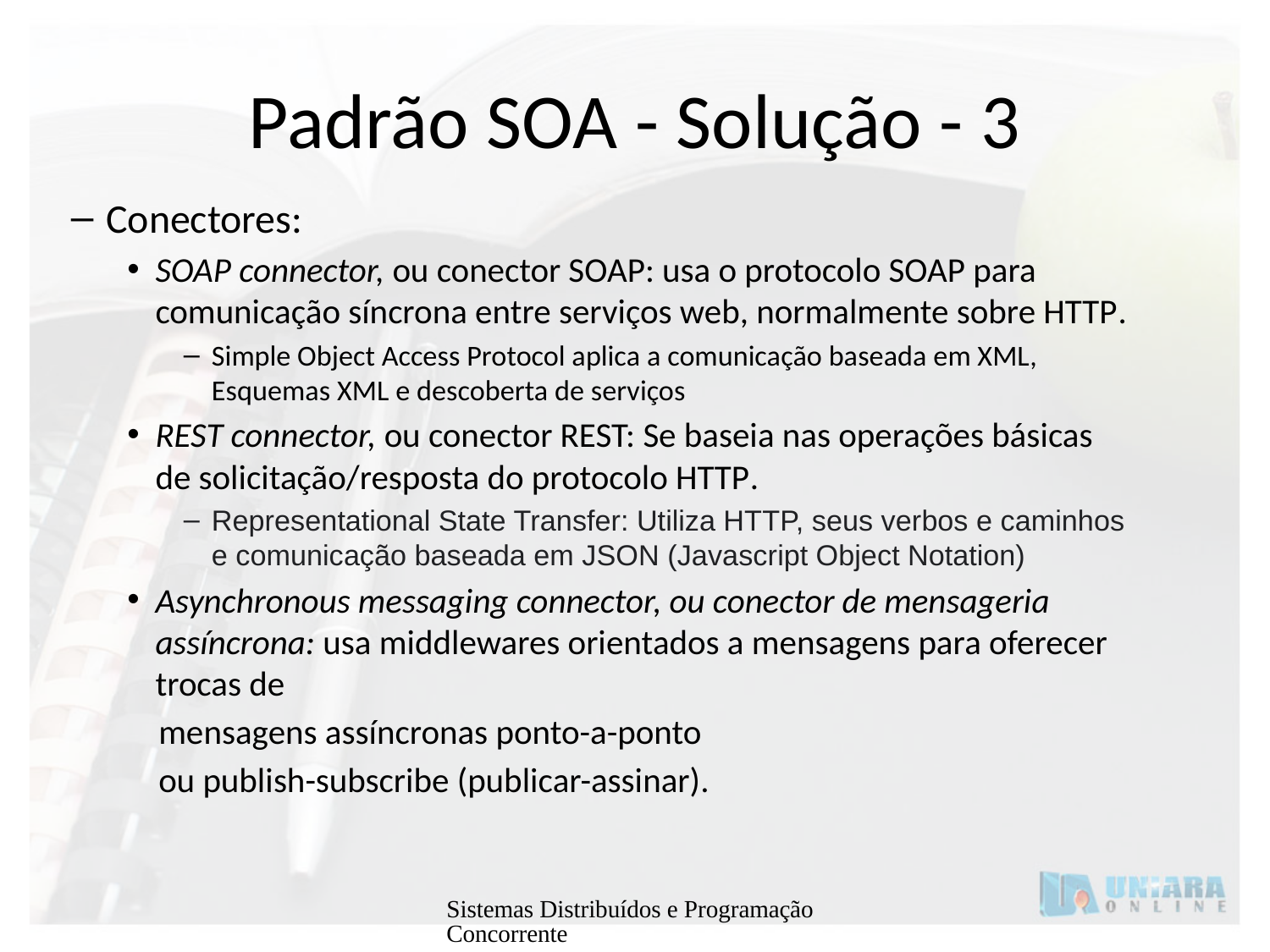

# Padrão SOA - Solução - 3
Conectores:
SOAP connector, ou conector SOAP: usa o protocolo SOAP para comunicação síncrona entre serviços web, normalmente sobre HTTP.
Simple Object Access Protocol aplica a comunicação baseada em XML, Esquemas XML e descoberta de serviços
REST connector, ou conector REST: Se baseia nas operações básicas de solicitação/resposta do protocolo HTTP.
Representational State Transfer: Utiliza HTTP, seus verbos e caminhos e comunicação baseada em JSON (Javascript Object Notation)
Asynchronous messaging connector, ou conector de mensageria assíncrona: usa middlewares orientados a mensagens para oferecer trocas de
    mensagens assíncronas ponto-a-ponto
    ou publish-subscribe (publicar-assinar).
Sistemas Distribuídos e Programação Concorrente